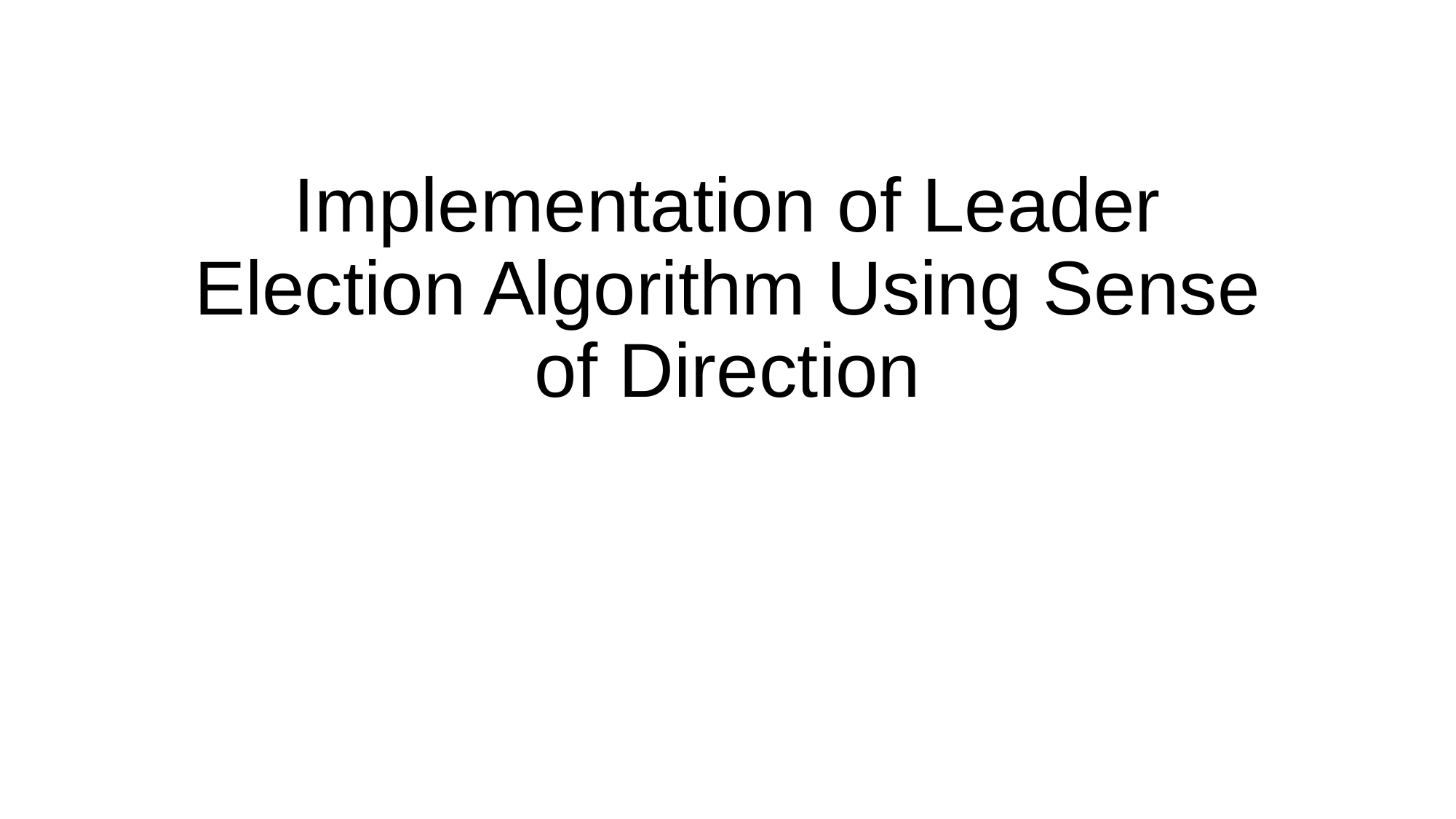

# Implementation of Leader Election Algorithm Using Sense of Direction